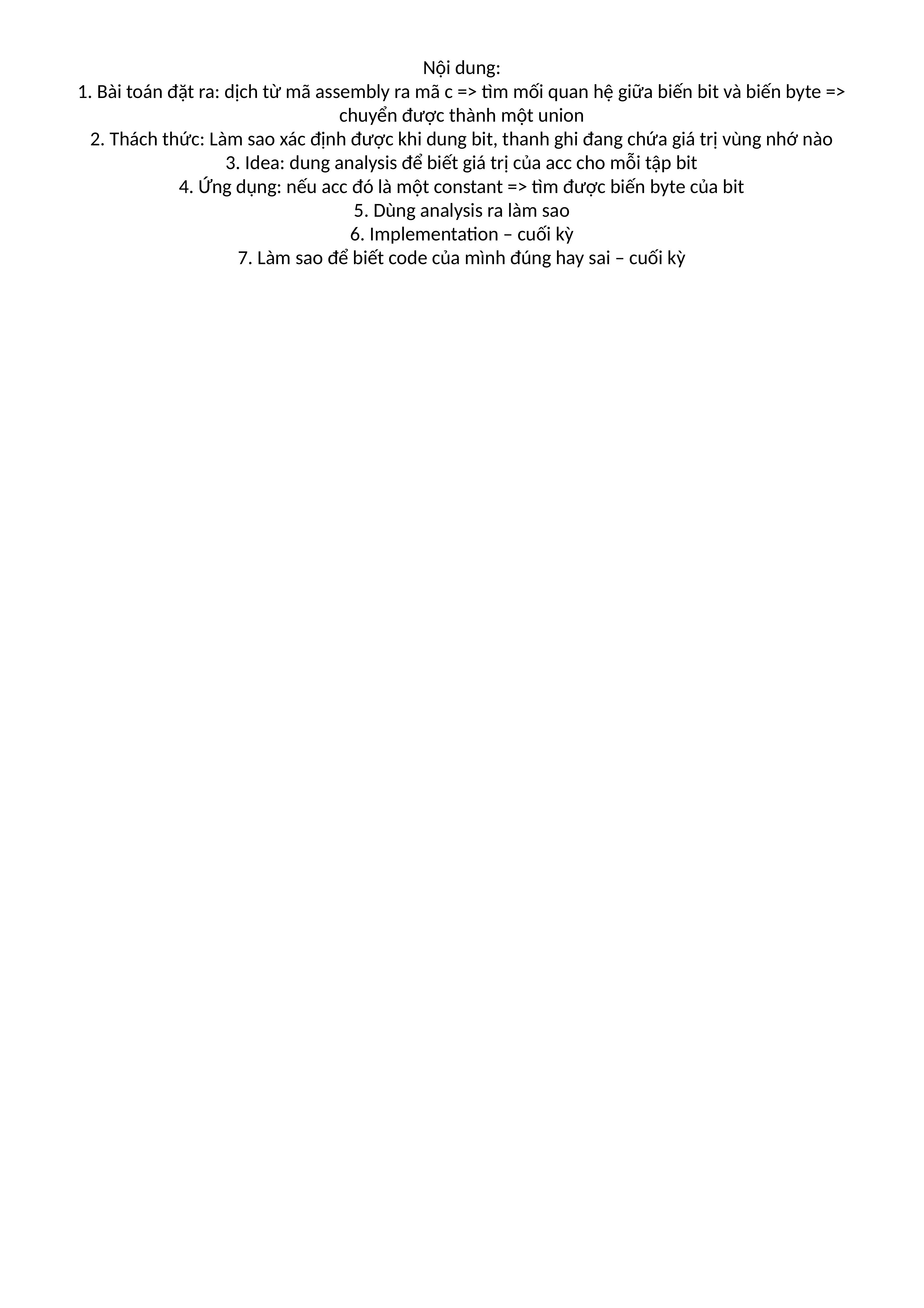

# Nội dung: 1. Bài toán đặt ra: dịch từ mã assembly ra mã c => tìm mối quan hệ giữa biến bit và biến byte => chuyển được thành một union 2. Thách thức: Làm sao xác định được khi dung bit, thanh ghi đang chứa giá trị vùng nhớ nào 3. Idea: dung analysis để biết giá trị của acc cho mỗi tập bit 4. Ứng dụng: nếu acc đó là một constant => tìm được biến byte của bit 5. Dùng analysis ra làm sao 6. Implementation – cuối kỳ 7. Làm sao để biết code của mình đúng hay sai – cuối kỳ